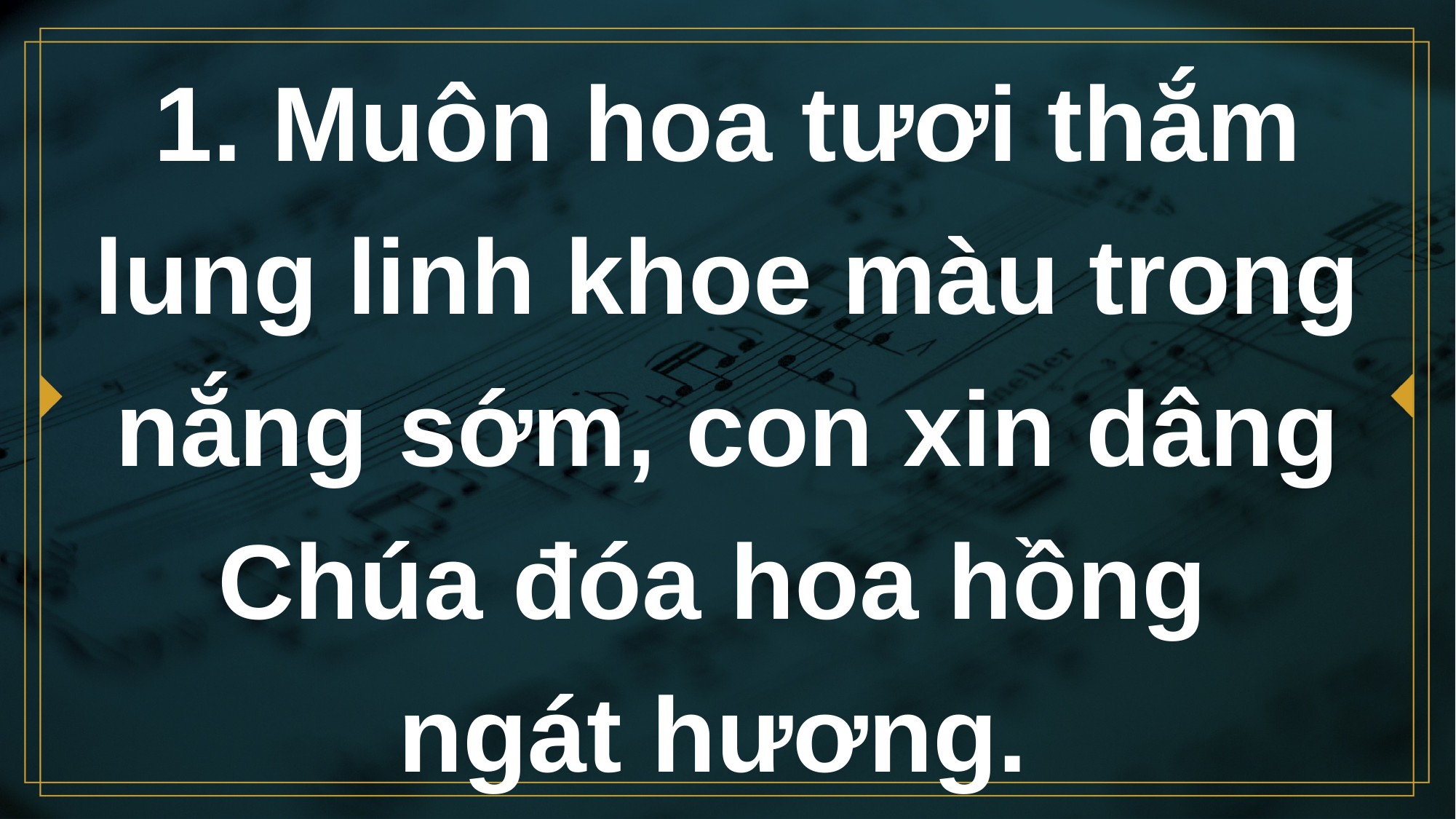

# 1. Muôn hoa tươi thắm lung linh khoe màu trong nắng sớm, con xin dâng Chúa đóa hoa hồng ngát hương.